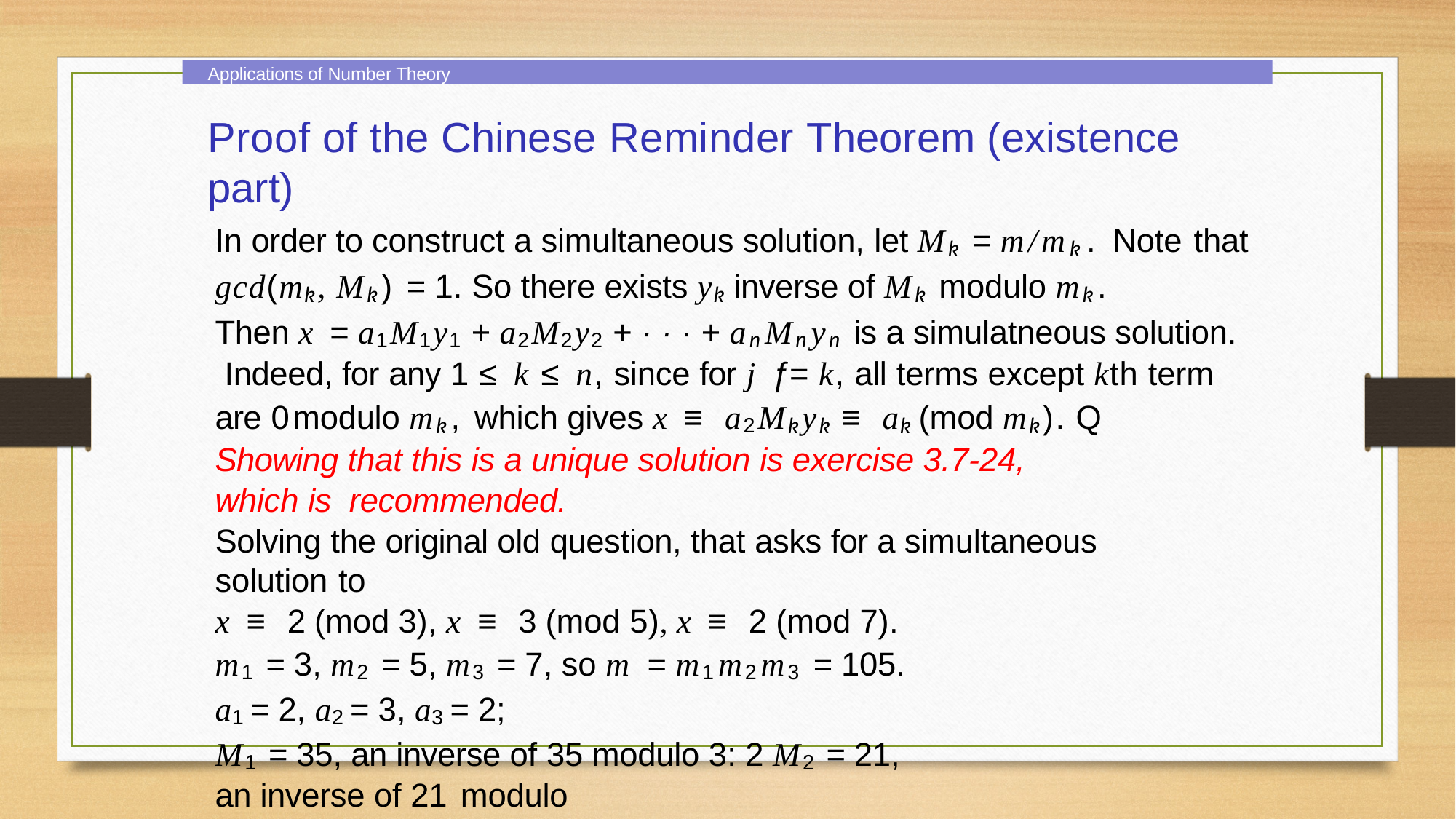

Applications of Number Theory
Proof of the Chinese Reminder Theorem (existence part)
In order to construct a simultaneous solution, let Mk = m/mk. Note that
gcd(mk, Mk) = 1. So there exists yk inverse of Mk modulo mk.
Then x = a1M1y1 + a2M2y2 + · · · + anMnyn is a simulatneous solution.  Indeed, for any 1 ≤ k ≤ n, since for j ƒ= k, all terms except kth term are 0  modulo mk, which gives x ≡ a2Mkyk ≡ ak (mod mk). Q
Showing that this is a unique solution is exercise 3.7-24, which is  recommended.
Solving the original old question, that asks for a simultaneous solution to
x ≡ 2 (mod 3), x ≡ 3 (mod 5), x ≡ 2 (mod 7).  m1 = 3, m2 = 5, m3 = 7, so m = m1m2m3 = 105.  a1 = 2, a2 = 3, a3 = 2;
M1 = 35, an inverse of 35 modulo 3: 2 M2 = 21, an inverse of 21 modulo
5: 1 M3 = 15. an inverse of 35 modulo 3: 1
So the solution x ≡ a1M1y1 + a2M2y2 + a3M3y3 ≡
2 · 25 · 2 + 3 · 21 · 1 + 2 · 15 · 1 ≡ 233 ≡ 23 (mod 105).